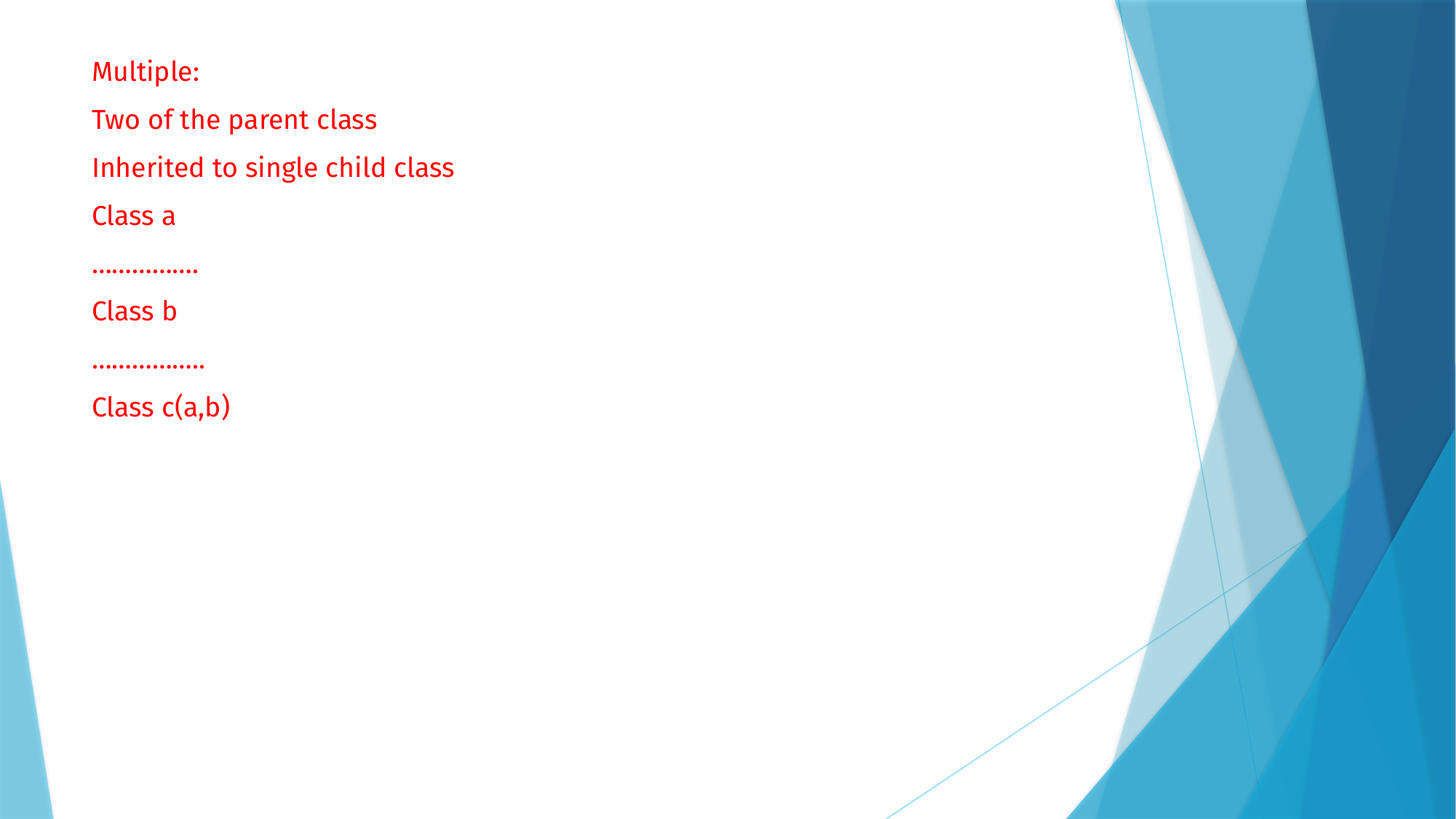

Multiple:
Two of the parent class
Inherited to single child class
Class a
…………….
Class b
……………..
Class c(a,b)